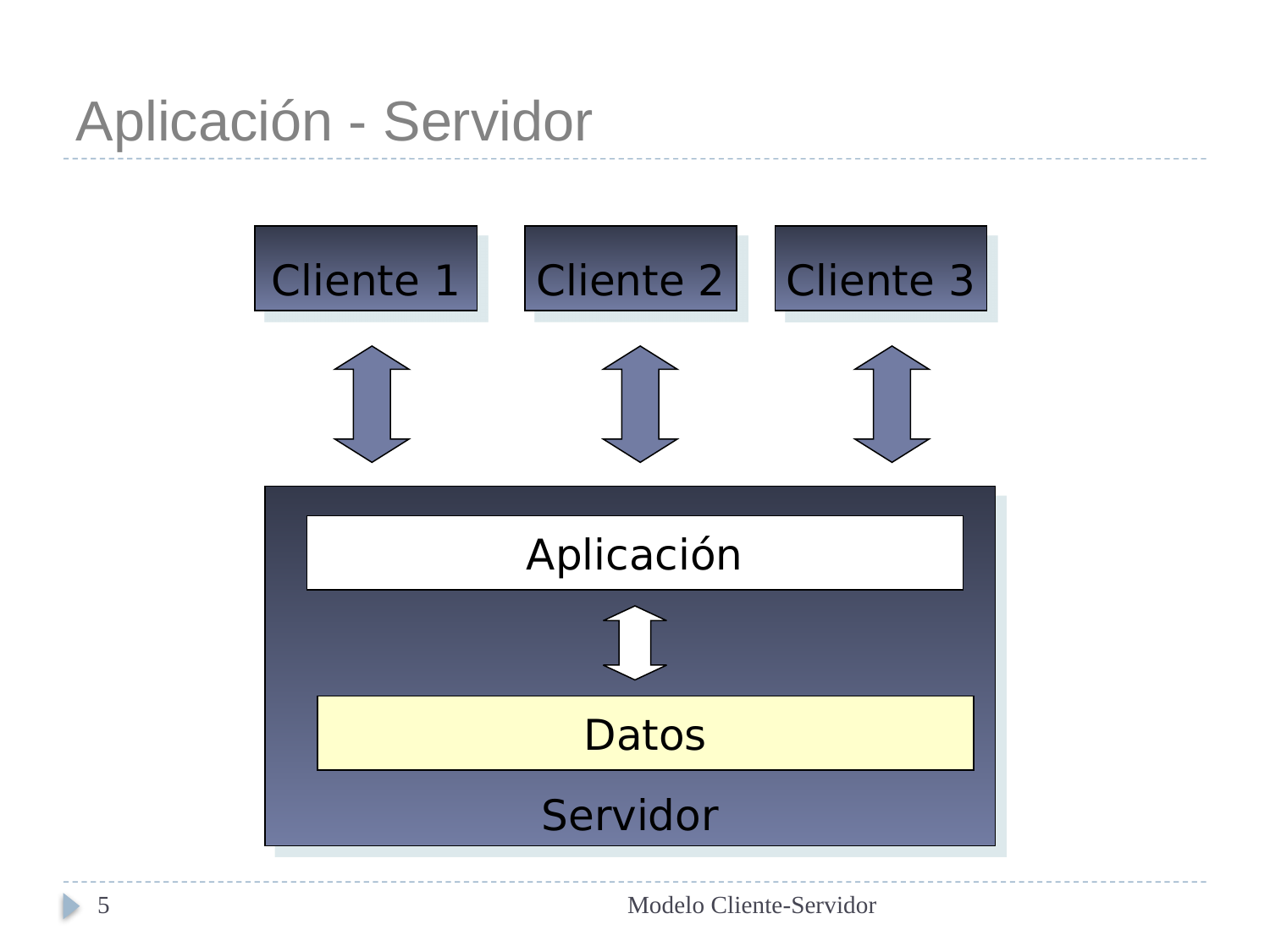

# Aplicación - Servidor
Cliente 1
Cliente 2
Cliente 3

Servidor
Aplicación

Datos
5
Modelo Cliente-Servidor